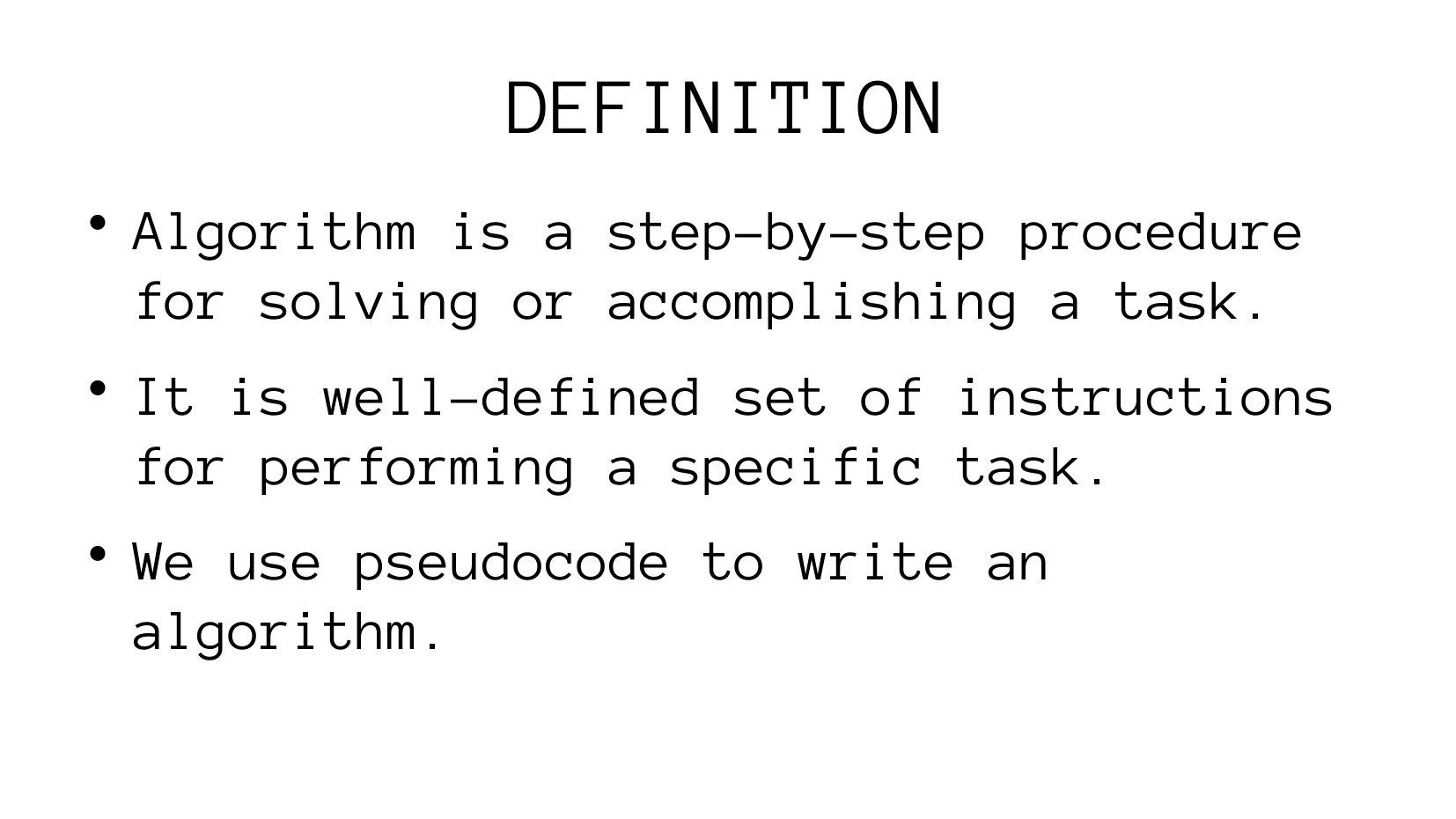

# DEFINITION
Algorithm is a step-by-step procedure for solving or accomplishing a task.
It is well-defined set of instructions for performing a specific task.
We use pseudocode to write an algorithm.